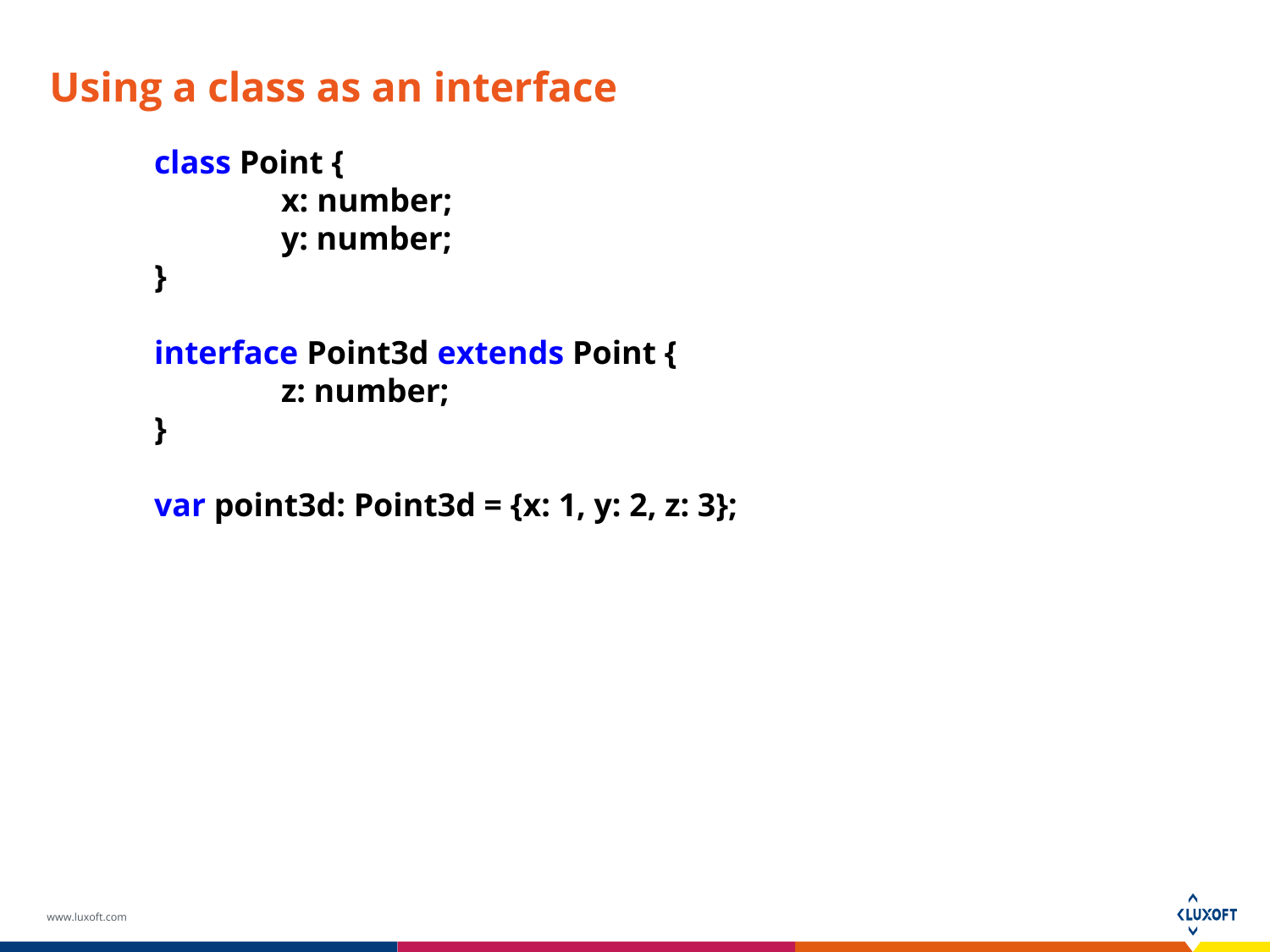

# Using a class as an interface
class Point {
	x: number;
	y: number;
}

interface Point3d extends Point {
	z: number;
}

var point3d: Point3d = {x: 1, y: 2, z: 3};